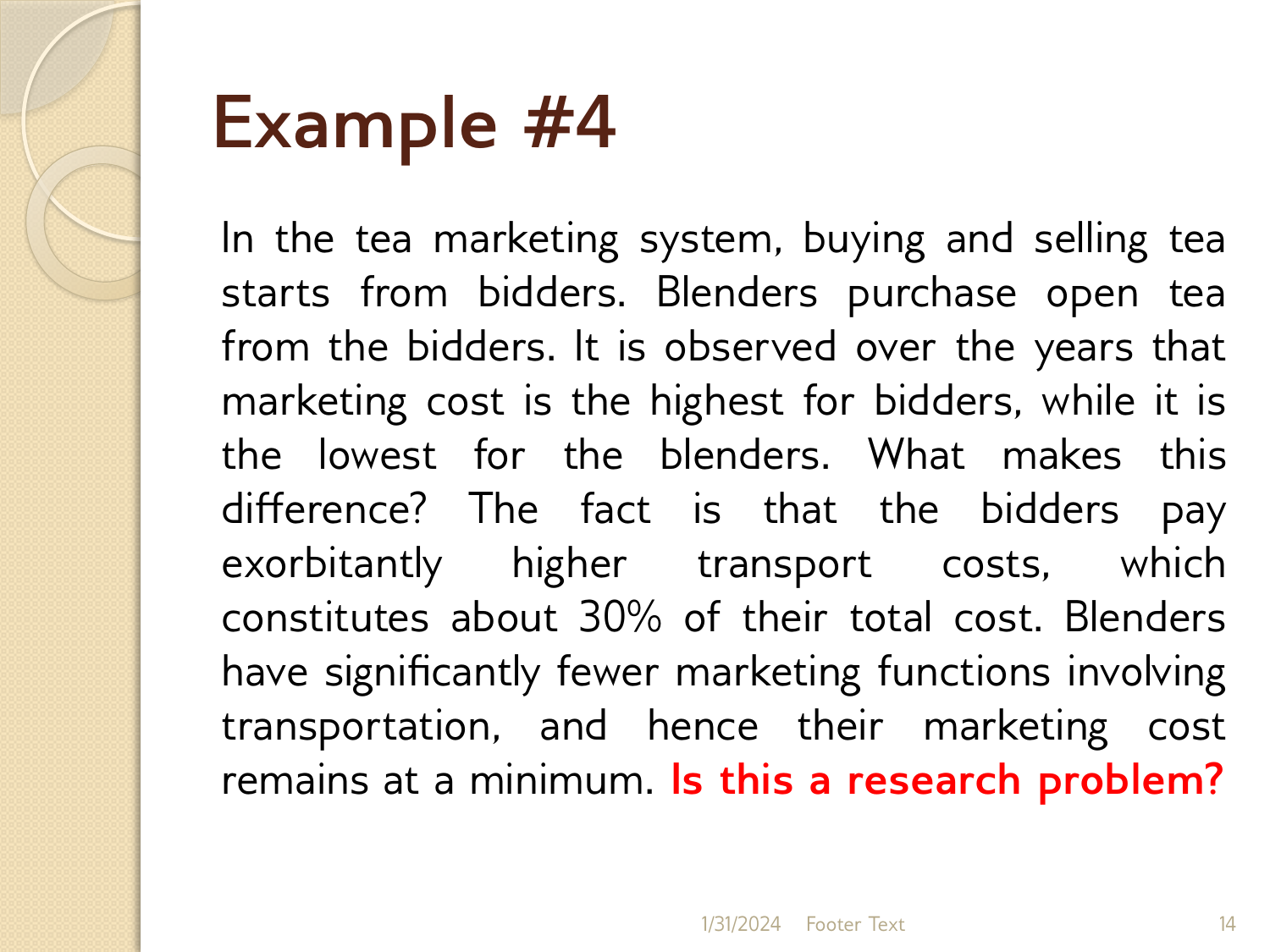

# Example #4
In the tea marketing system, buying and selling tea starts from bidders. Blenders purchase open tea from the bidders. It is observed over the years that marketing cost is the highest for bidders, while it is the lowest for the blenders. What makes this difference? The fact is that the bidders pay exorbitantly higher transport costs, which constitutes about 30% of their total cost. Blenders have significantly fewer marketing functions involving transportation, and hence their marketing cost remains at a minimum. Is this a research problem?

1/31/2024
Footer Text
14